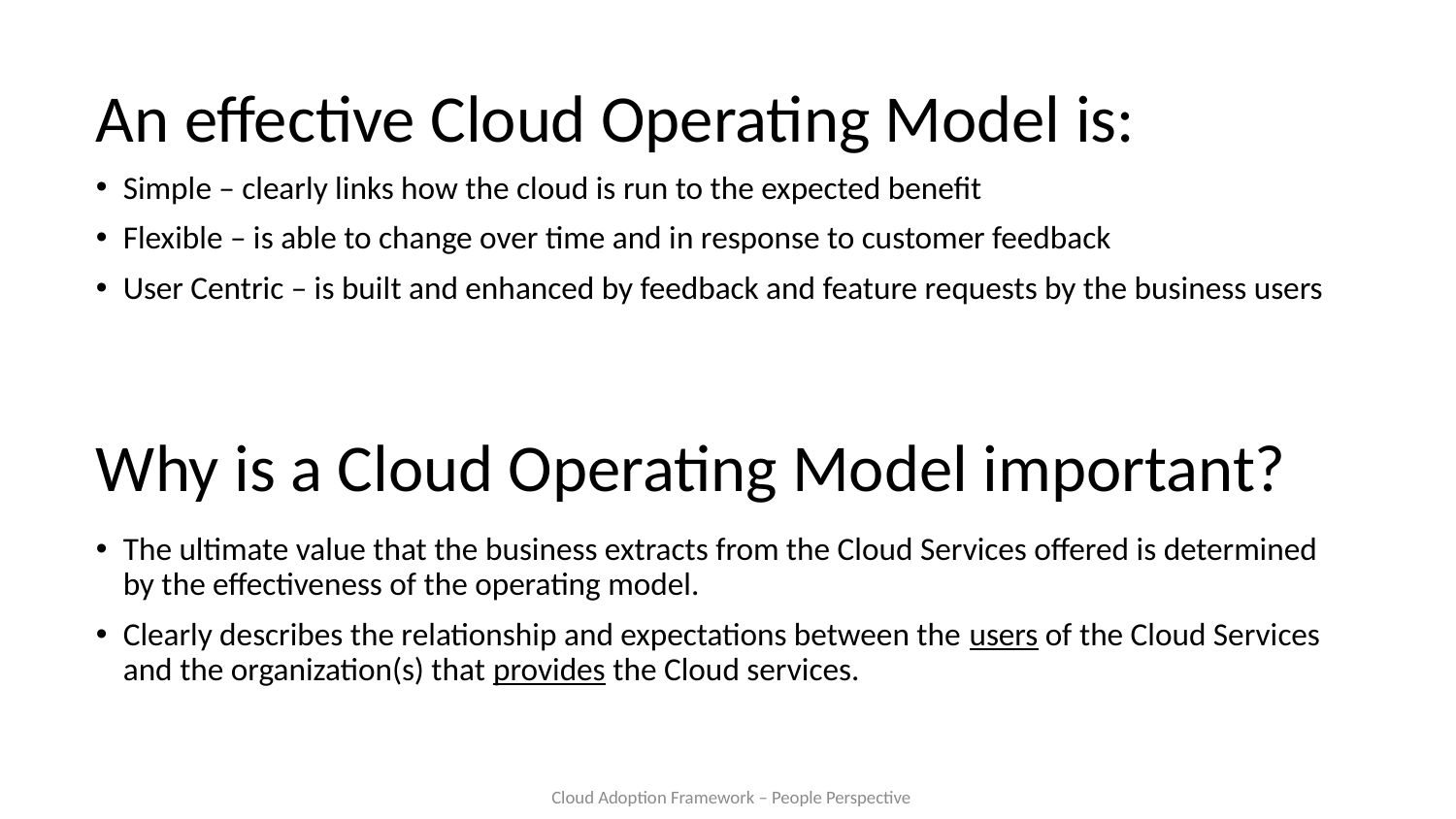

An effective Cloud Operating Model is:
Simple – clearly links how the cloud is run to the expected benefit
Flexible – is able to change over time and in response to customer feedback
User Centric – is built and enhanced by feedback and feature requests by the business users

# Why is a Cloud Operating Model important?
The ultimate value that the business extracts from the Cloud Services offered is determined by the effectiveness of the operating model.
Clearly describes the relationship and expectations between the users of the Cloud Services and the organization(s) that provides the Cloud services.

Cloud Adoption Framework – People Perspective